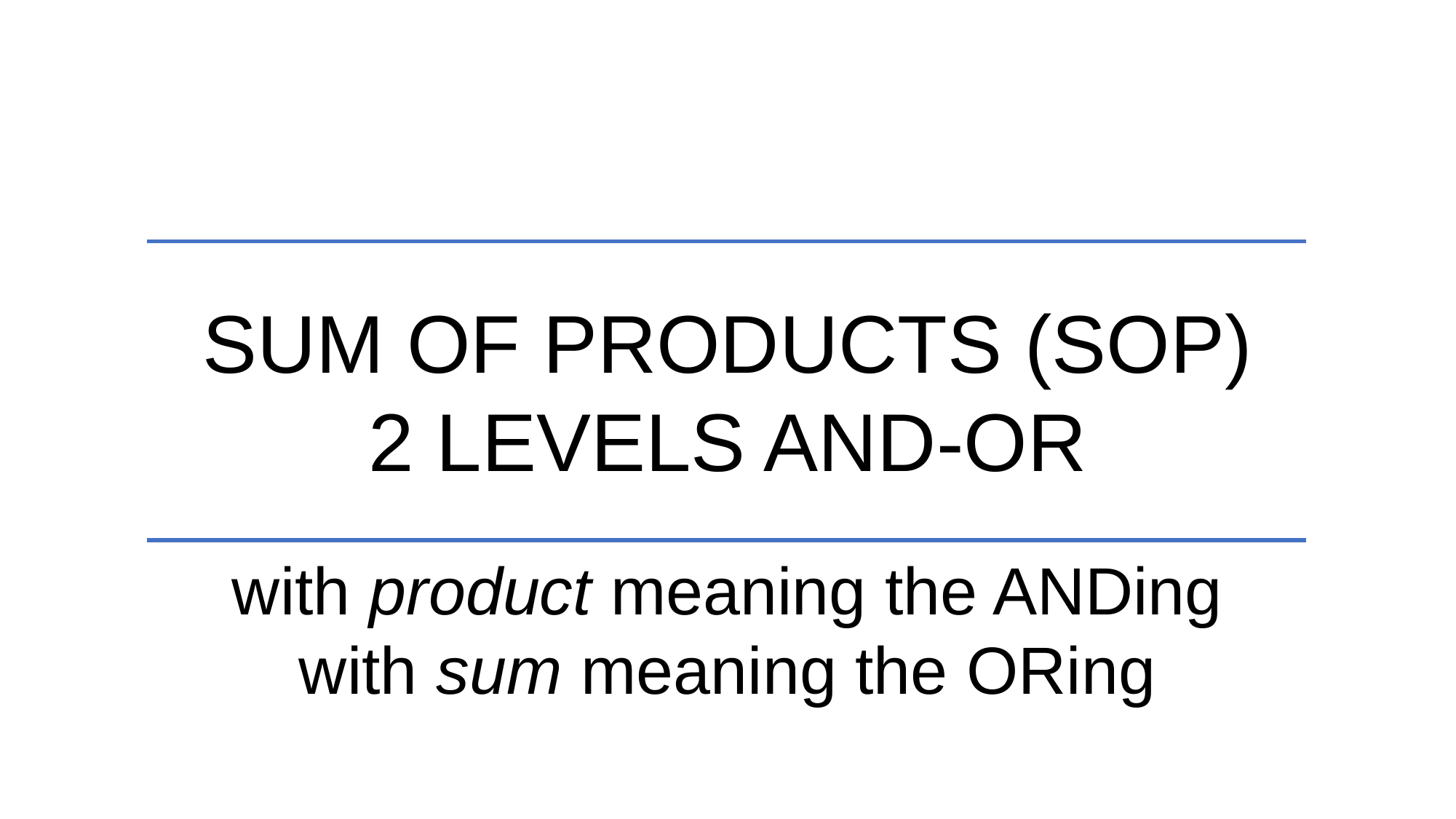

SUM OF PRODUCTS (SOP)
2 LEVELS AND-OR

with product meaning the ANDing
with sum meaning the ORing